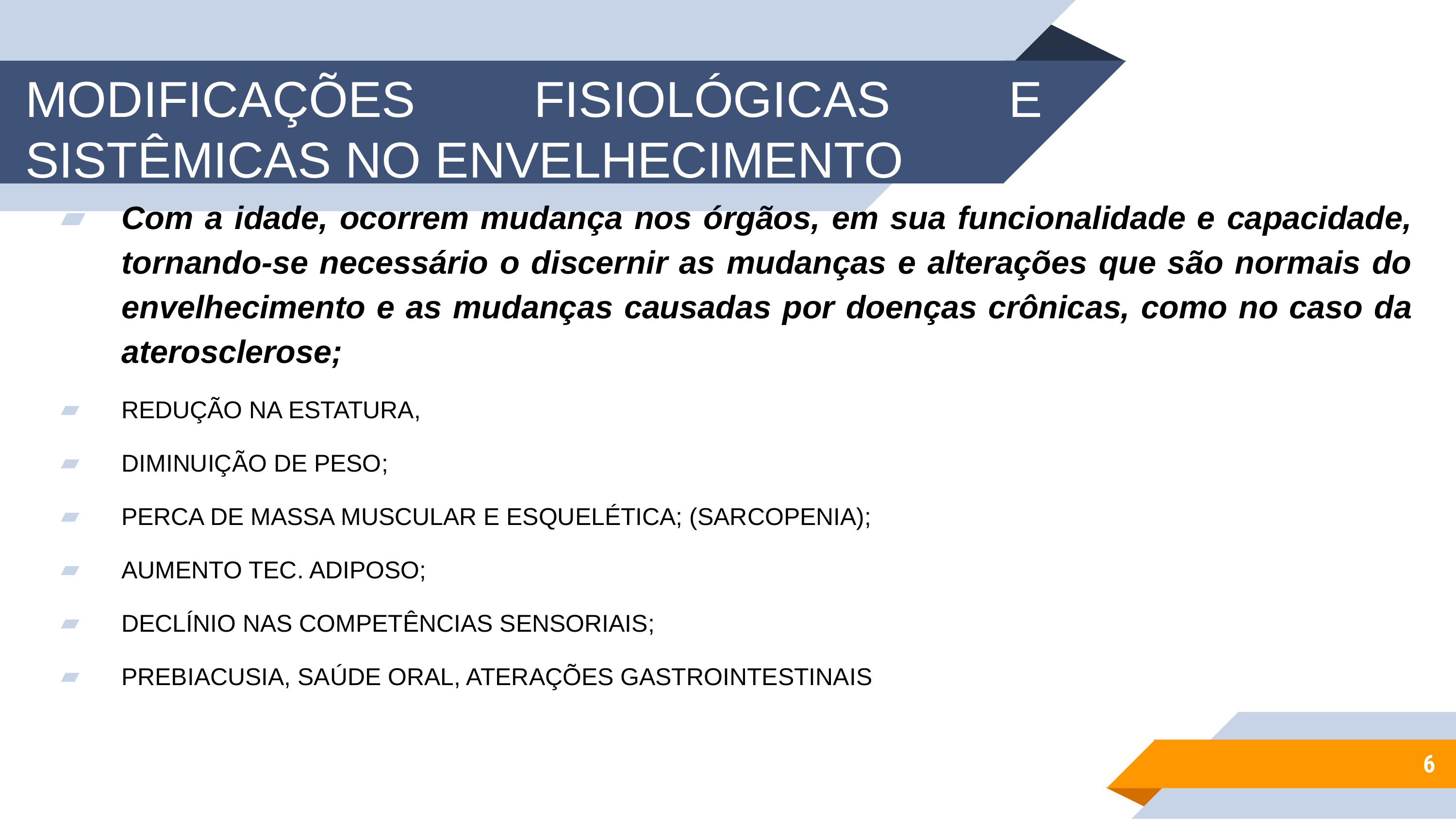

# MODIFICAÇÕES FISIOLÓGICAS E SISTÊMICAS NO ENVELHECIMENTO
Com a idade, ocorrem mudança nos órgãos, em sua funcionalidade e capacidade, tornando-se necessário o discernir as mudanças e alterações que são normais do envelhecimento e as mudanças causadas por doenças crônicas, como no caso da aterosclerose;
REDUÇÃO NA ESTATURA,
DIMINUIÇÃO DE PESO;
PERCA DE MASSA MUSCULAR E ESQUELÉTICA; (SARCOPENIA);
AUMENTO TEC. ADIPOSO;
DECLÍNIO NAS COMPETÊNCIAS SENSORIAIS;
PREBIACUSIA, SAÚDE ORAL, ATERAÇÕES GASTROINTESTINAIS

6